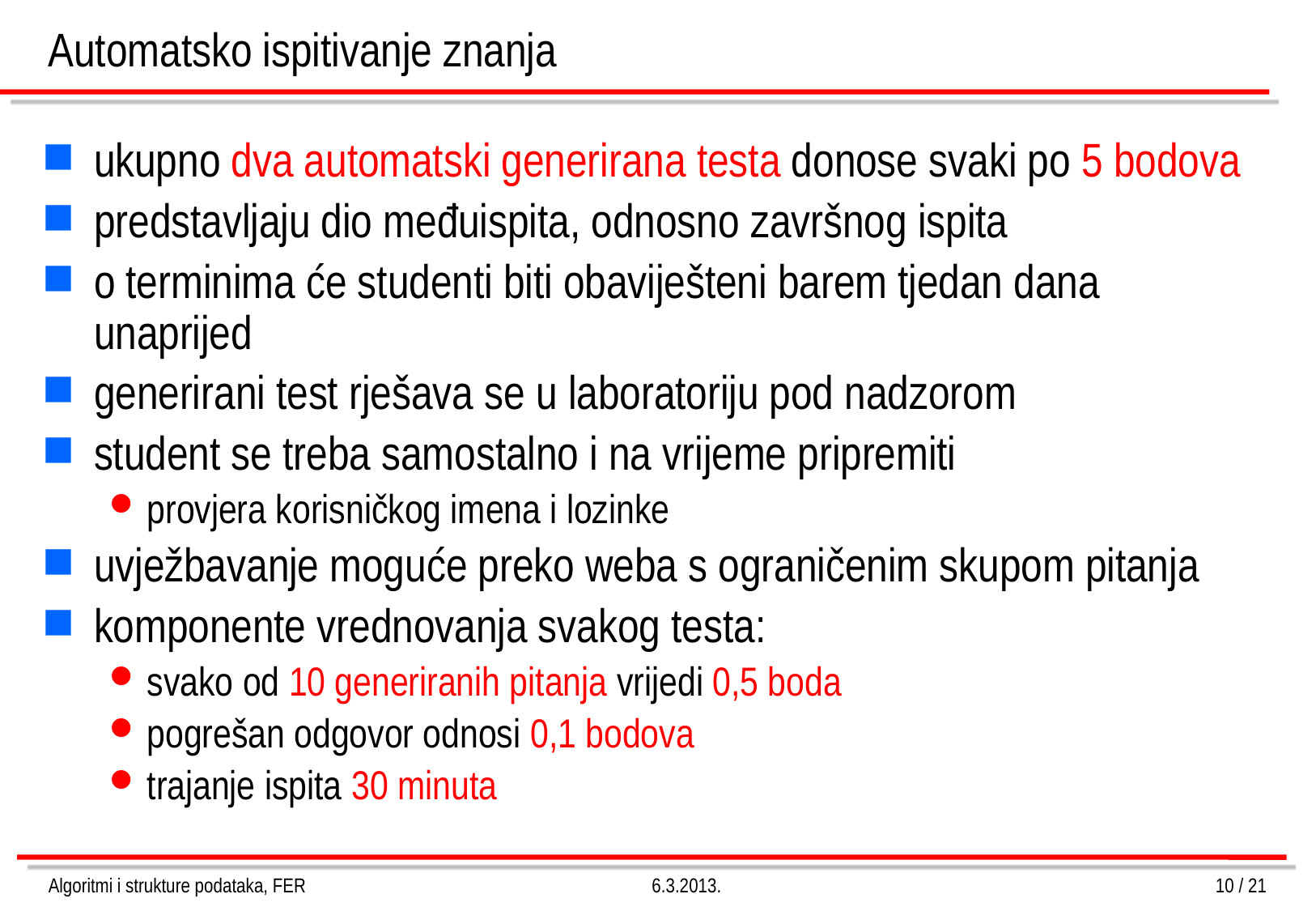

# Automatsko ispitivanje znanja
ukupno dva automatski generirana testa donose svaki po 5 bodova
predstavljaju dio međuispita, odnosno završnog ispita
o terminima će studenti biti obaviješteni barem tjedan dana unaprijed
generirani test rješava se u laboratoriju pod nadzorom
student se treba samostalno i na vrijeme pripremiti
provjera korisničkog imena i lozinke
uvježbavanje moguće preko weba s ograničenim skupom pitanja
komponente vrednovanja svakog testa:
svako od 10 generiranih pitanja vrijedi 0,5 boda
pogrešan odgovor odnosi 0,1 bodova
trajanje ispita 30 minuta
Algoritmi i strukture podataka, FER
6.3.2013.
10 / 21